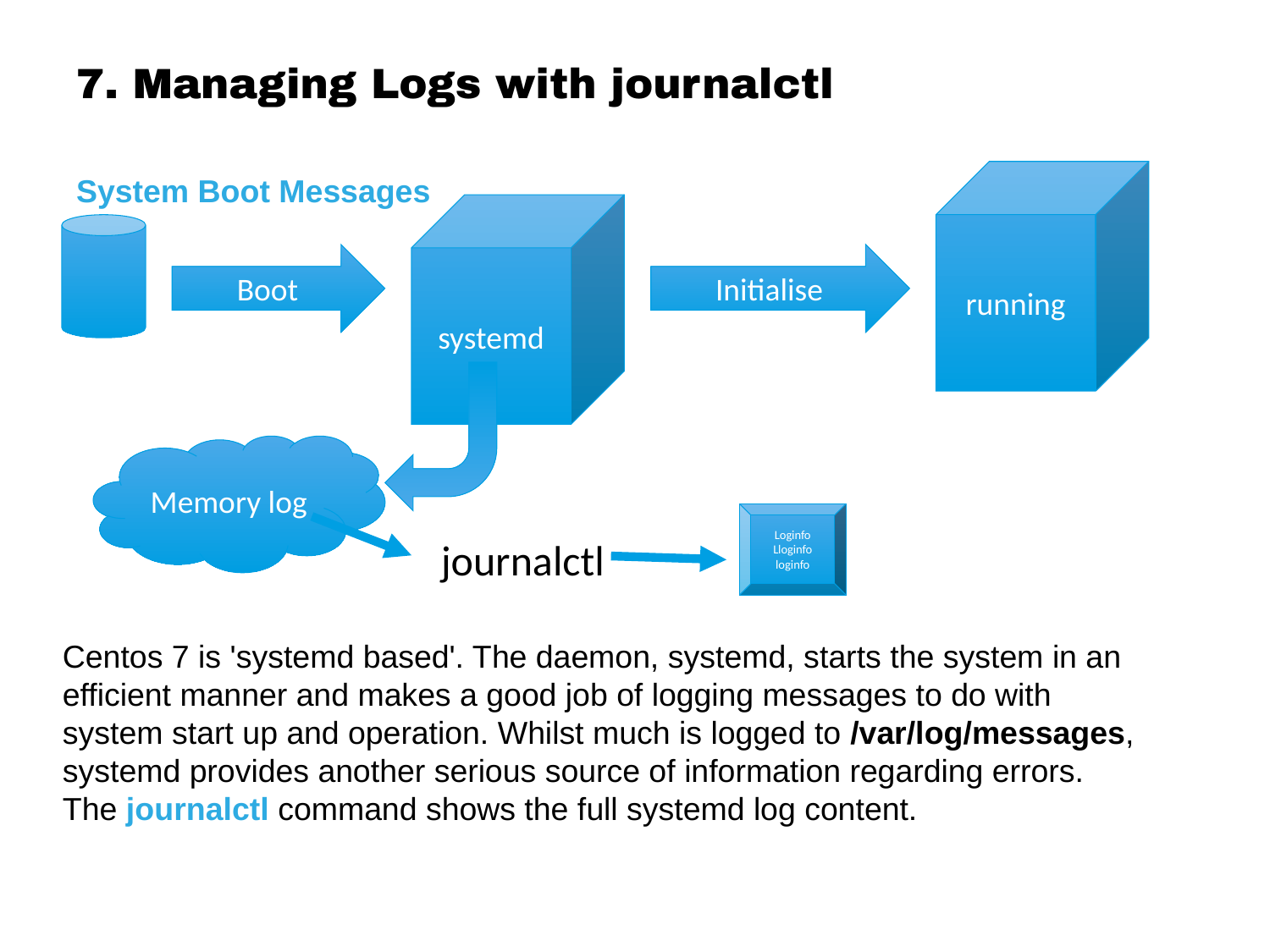

# 7. Managing Logs with journalctl
running
System Boot Messages
systemd

Boot
Initialise

Memory log
Loginfo
Lloginfo
loginfo
journalctl
Centos 7 is 'systemd based'. The daemon, systemd, starts the system in an efficient manner and makes a good job of logging messages to do with system start up and operation. Whilst much is logged to /var/log/messages, systemd provides another serious source of information regarding errors. The journalctl command shows the full systemd log content.